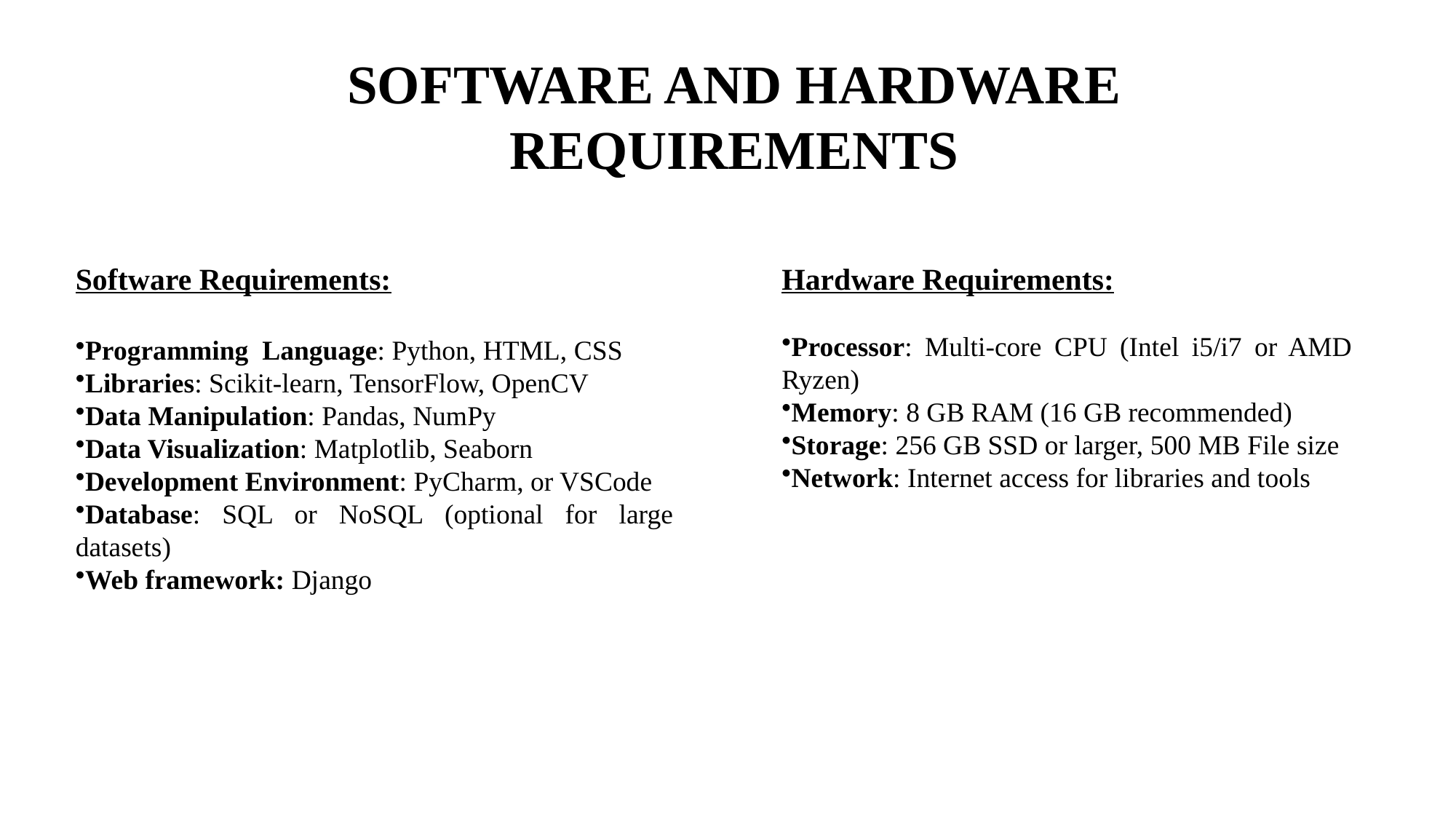

SOFTWARE AND HARDWARE REQUIREMENTS
Hardware Requirements:

Processor: Multi-core CPU (Intel i5/i7 or AMD Ryzen)
Memory: 8 GB RAM (16 GB recommended)
Storage: 256 GB SSD or larger, 500 MB File size
Network: Internet access for libraries and tools
Software Requirements:

Programming  Language: Python, HTML, CSS
Libraries: Scikit-learn, TensorFlow, OpenCV
Data Manipulation: Pandas, NumPy
Data Visualization: Matplotlib, Seaborn
Development Environment: PyCharm, or VSCode
Database: SQL or NoSQL (optional for large datasets)
Web framework: Django